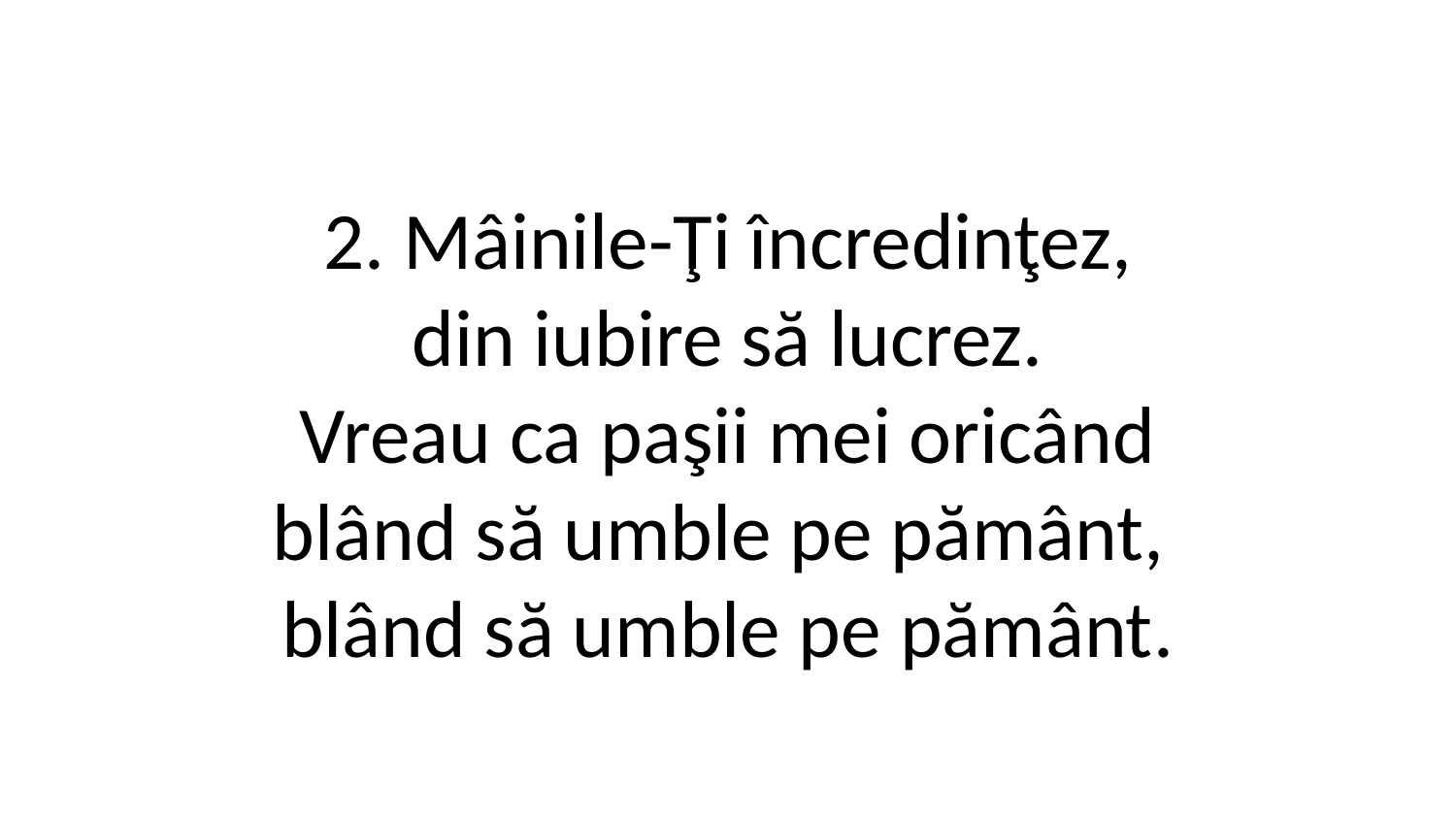

2. Mâinile-Ţi încredinţez,
din iubire să lucrez.
Vreau ca paşii mei oricând
blând să umble pe pământ,
blând să umble pe pământ.